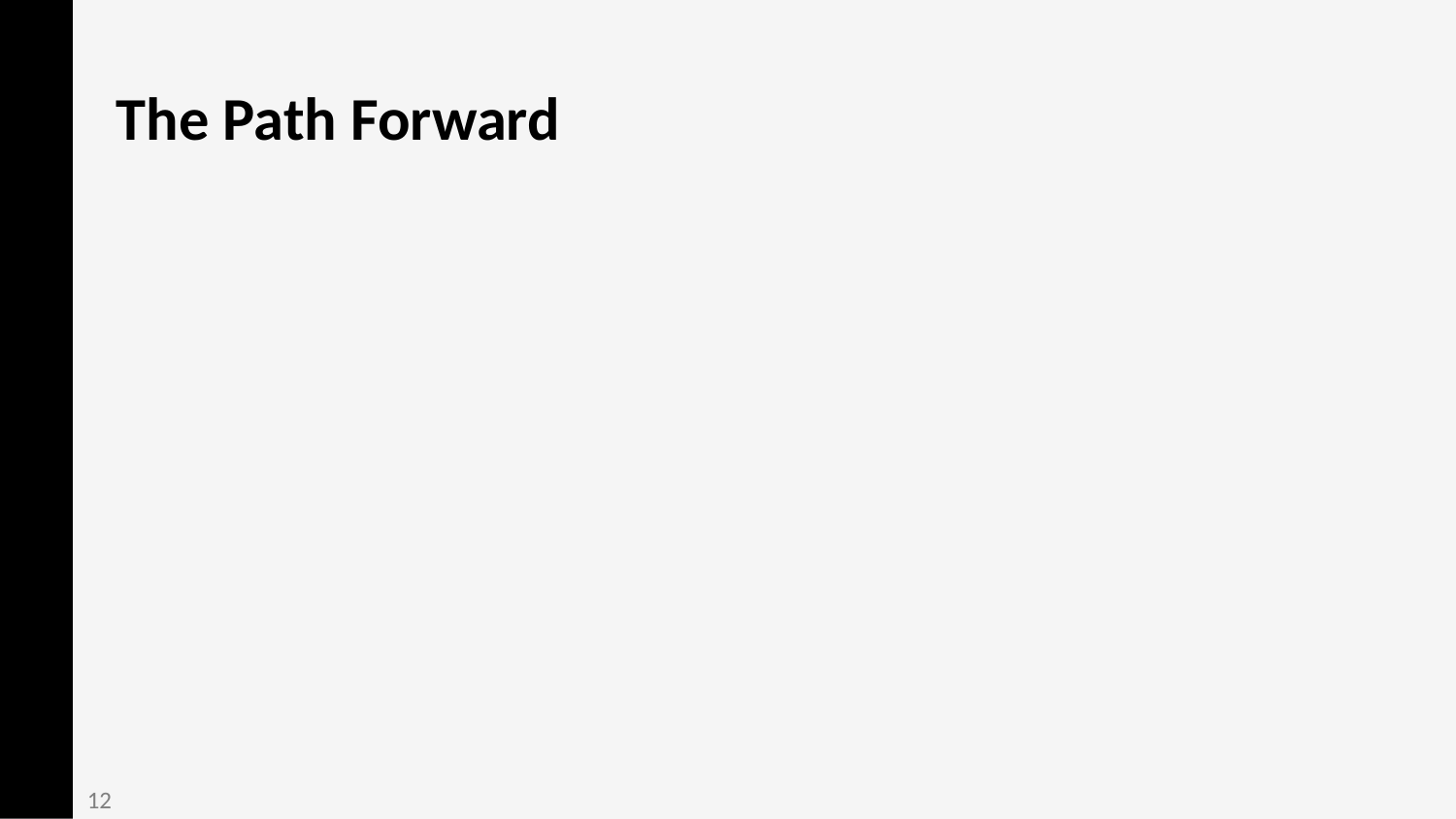

The Path Forward
The Pahalgam attack underscores the importance of addressing the root causes of conflict in the region.
12